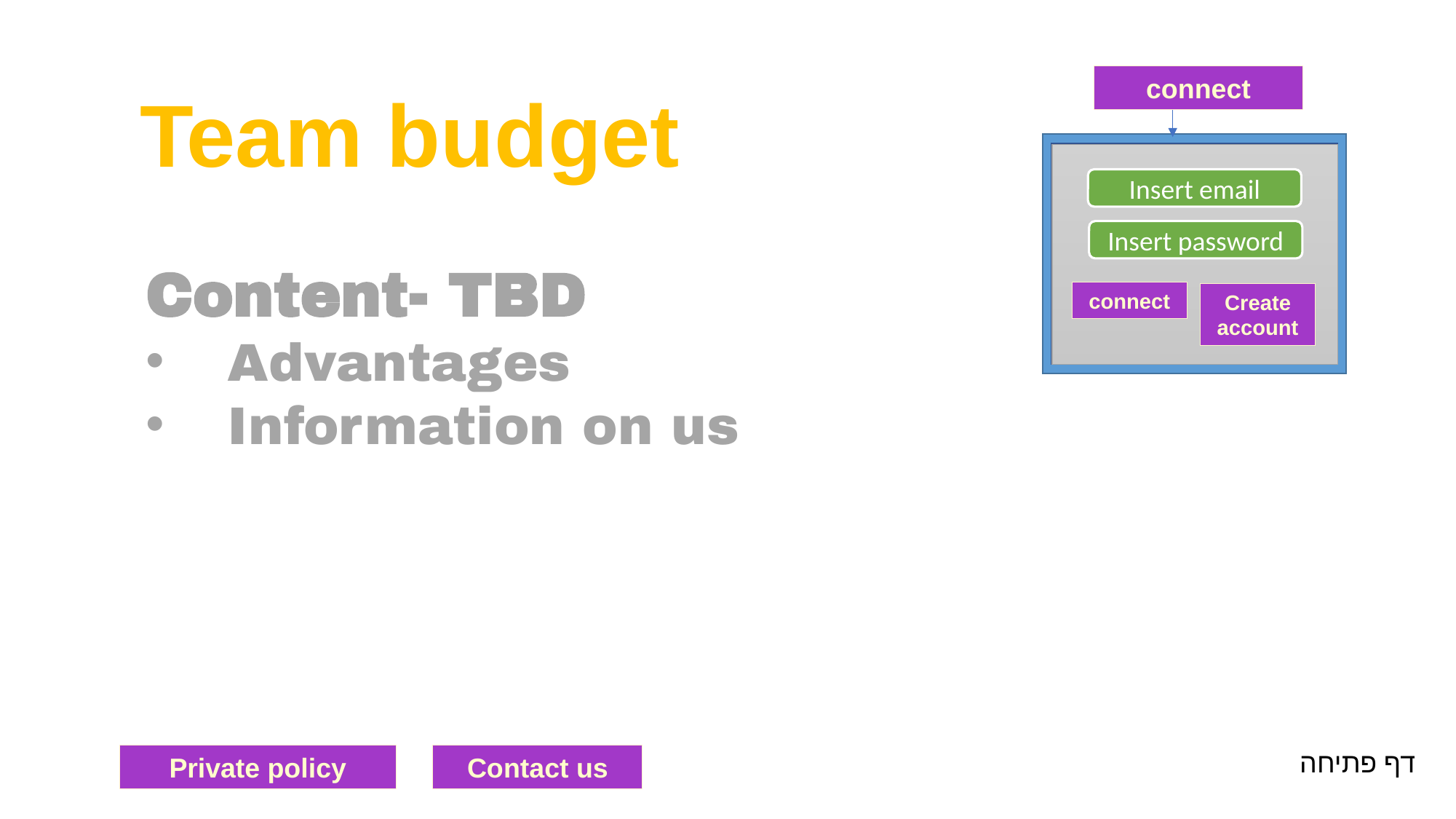

connect
Team budget

Insert email
Insert password
Content- TBD
Advantages
Information on us

connect
Create account
Pop up window
דף פתיחה
Private policy
Contact us